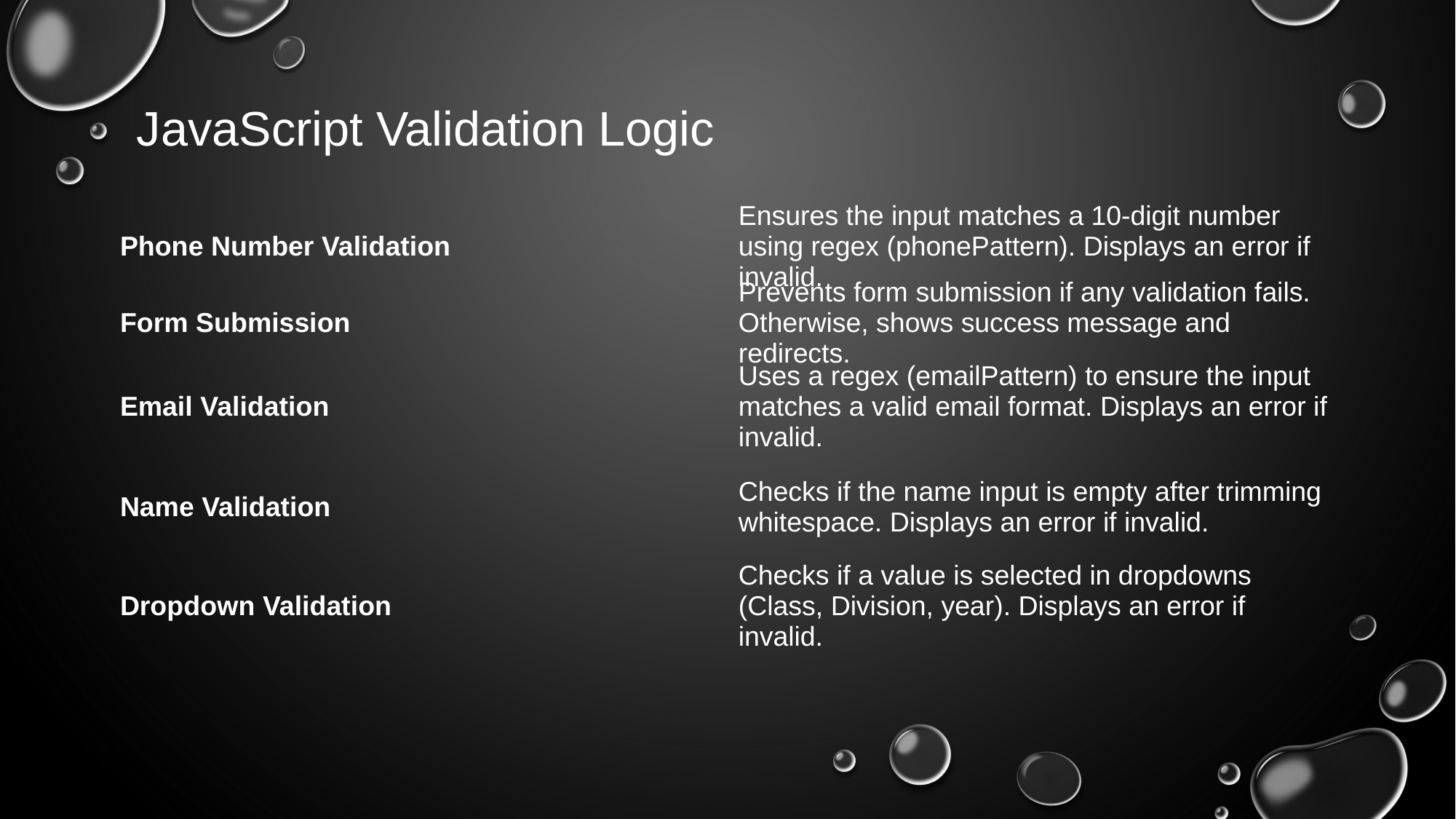

JavaScript Validation Logic
| Phone Number Validation | Ensures the input matches a 10-digit number using regex (phonePattern). Displays an error if invalid. |
| --- | --- |
| Form Submission | Prevents form submission if any validation fails. Otherwise, shows success message and redirects. |
| --- | --- |
| Email Validation | Uses a regex (emailPattern) to ensure the input matches a valid email format. Displays an error if invalid. |
| --- | --- |
| Name Validation | Checks if the name input is empty after trimming whitespace. Displays an error if invalid. |
| --- | --- |
| Dropdown Validation | Checks if a value is selected in dropdowns (Class, Division, year). Displays an error if invalid. |
| --- | --- |